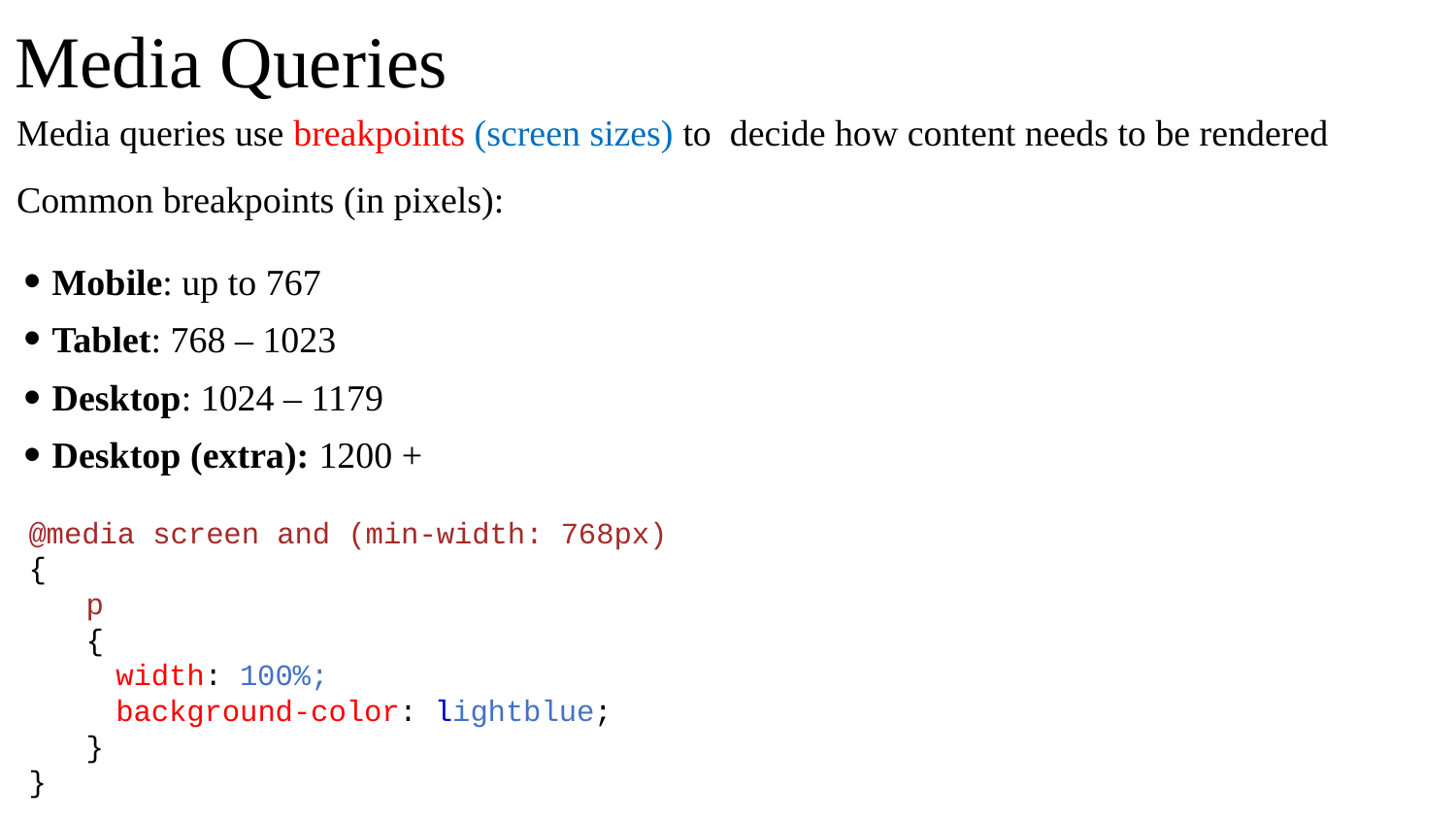

# Media Queries
Media queries use breakpoints (screen sizes) to  decide how content needs to be rendered
Common breakpoints (in pixels):

Mobile: up to 767
Tablet: 768 – 1023
Desktop: 1024 – 1179
Desktop (extra): 1200 +

@media screen and (min-width: 768px)
{
p
{
width: 100%;
background-color: lightblue;
}
}